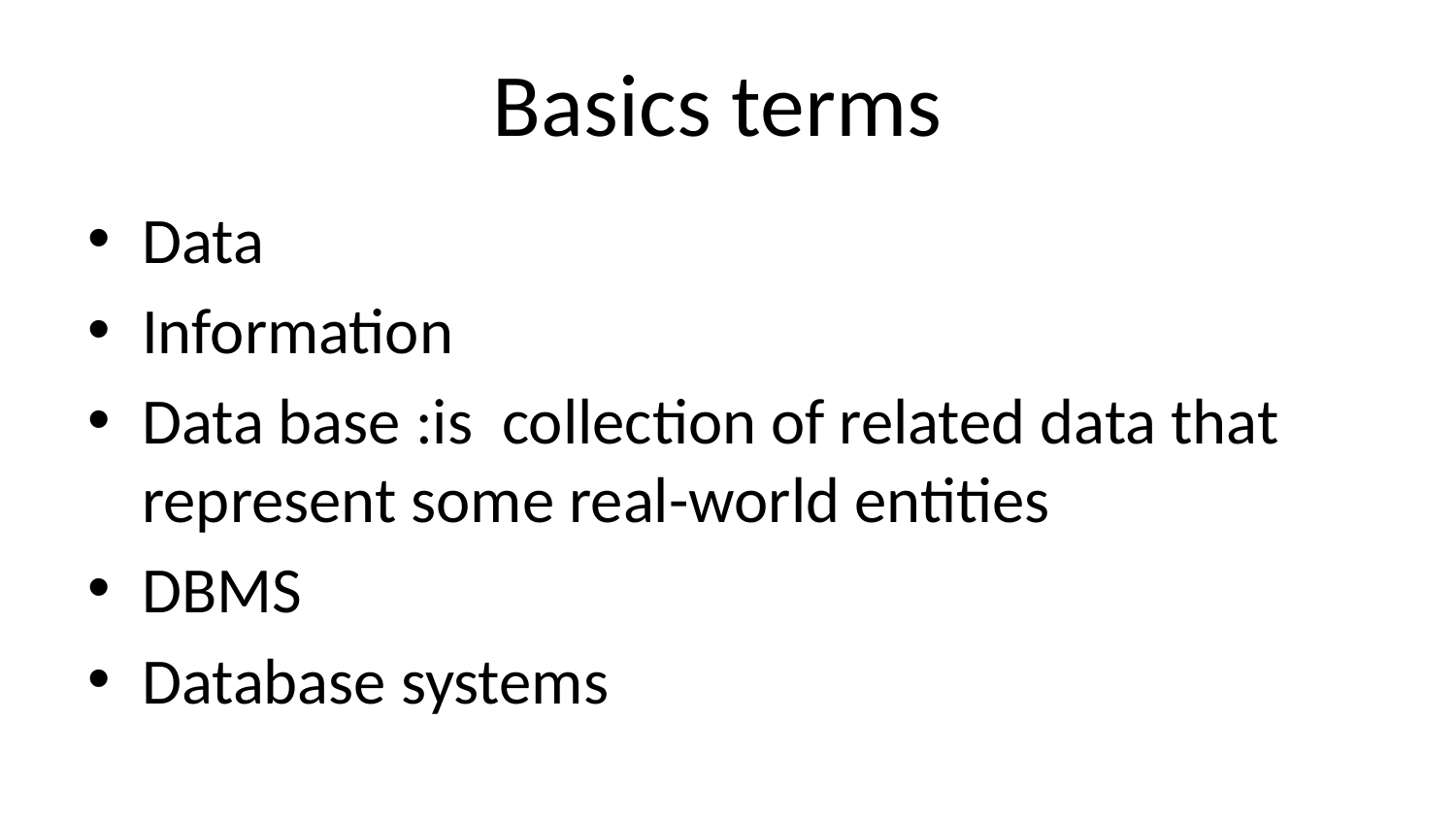

# Basics terms
Data
Information
Data base :is  collection of related data that represent some real-world entities
DBMS
Database systems